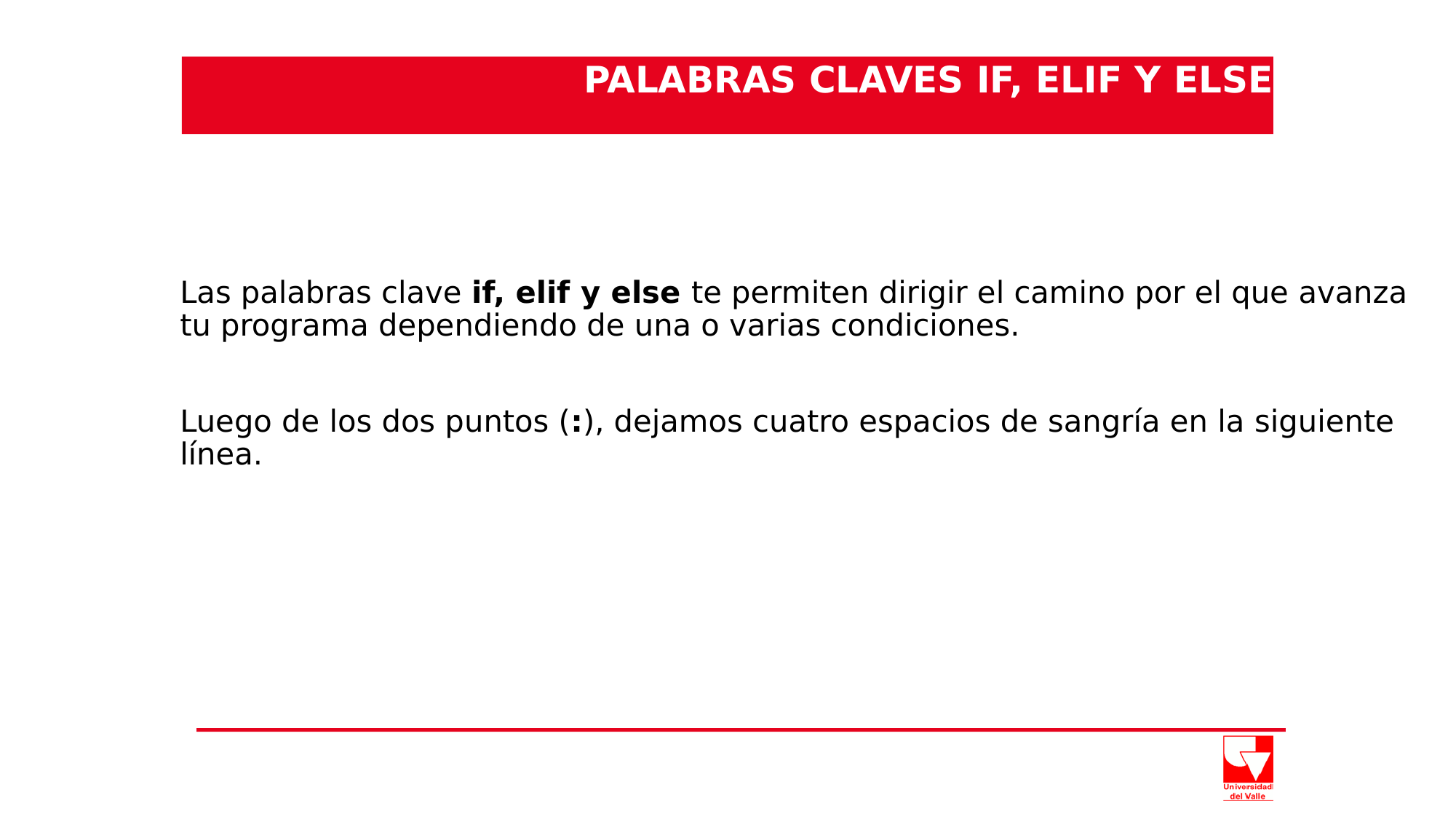

PALABRAS CLAVES IF, ELIF Y ELSE

Las palabras clave if, elif y else te permiten dirigir el camino por el que avanza tu programa dependiendo de una o varias condiciones.

Luego de los dos puntos (:), dejamos cuatro espacios de sangría en la siguiente línea.